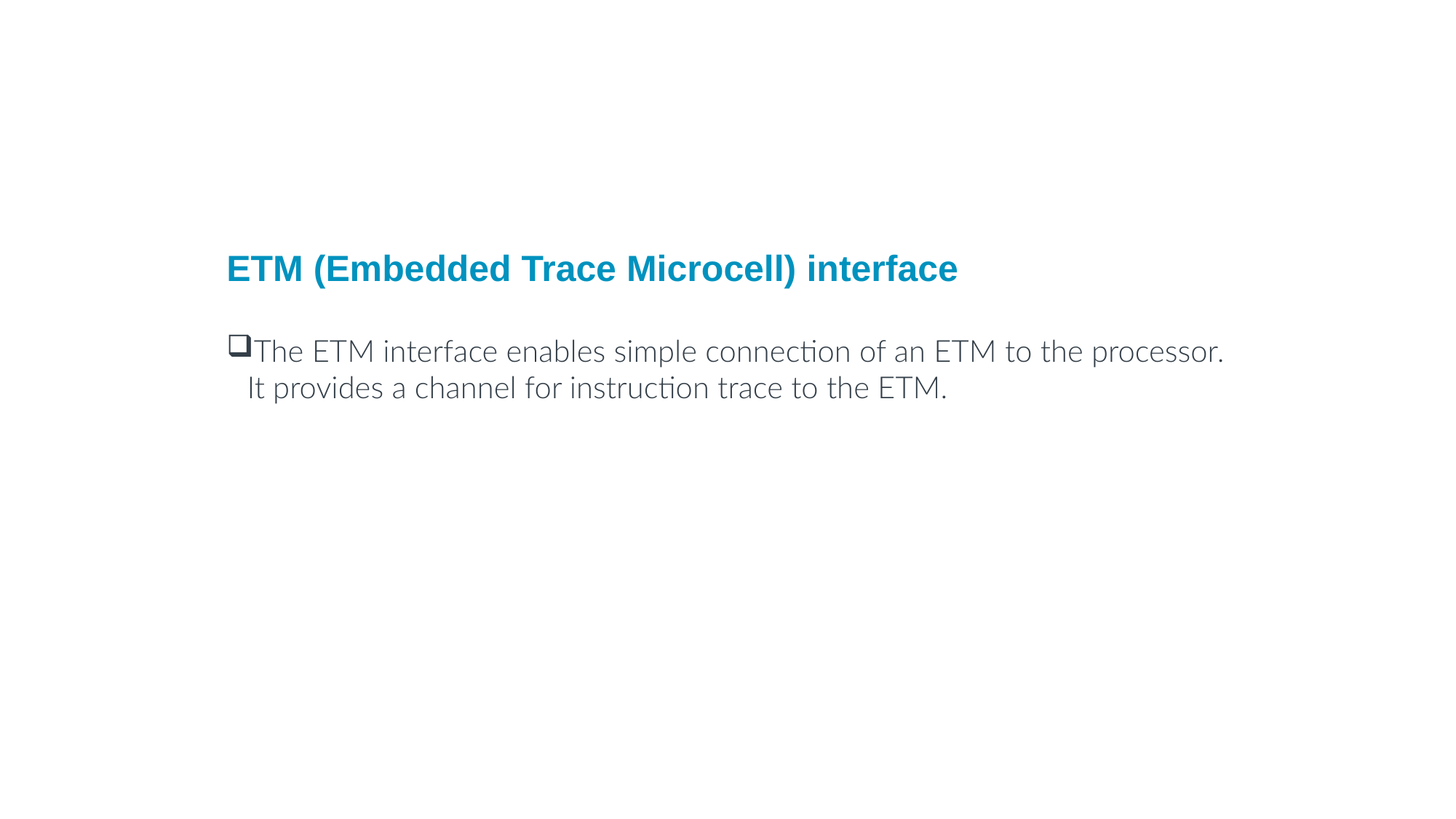

ETM (Embedded Trace Microcell) interface

The ETM interface enables simple connection of an ETM to the processor. It provides a channel for instruction trace to the ETM.